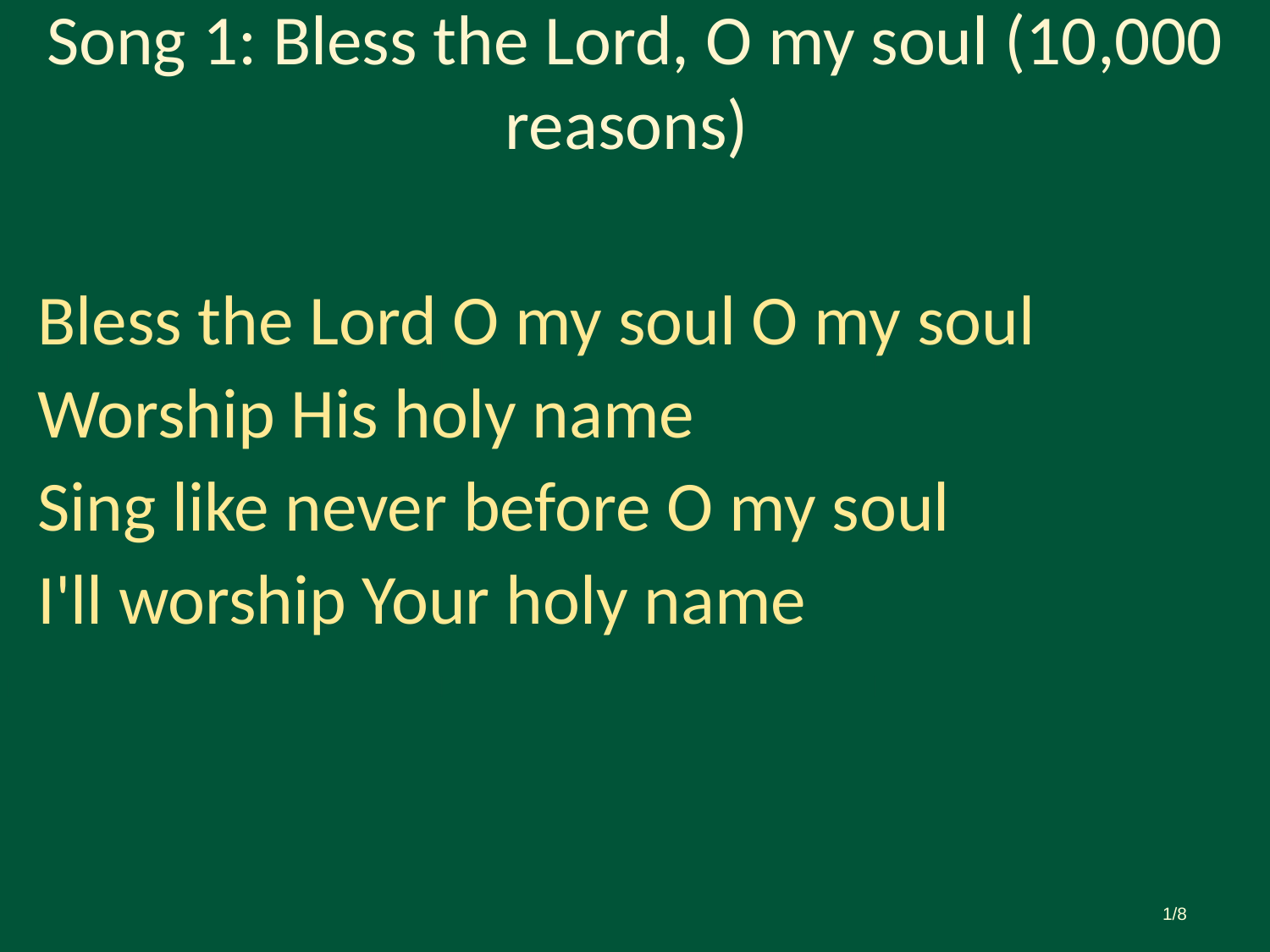

# Song 1: Bless the Lord, O my soul (10,000 reasons)

Bless the Lord O my soul O my soul
Worship His holy name
Sing like never before O my soul
I'll worship Your holy name

1/8